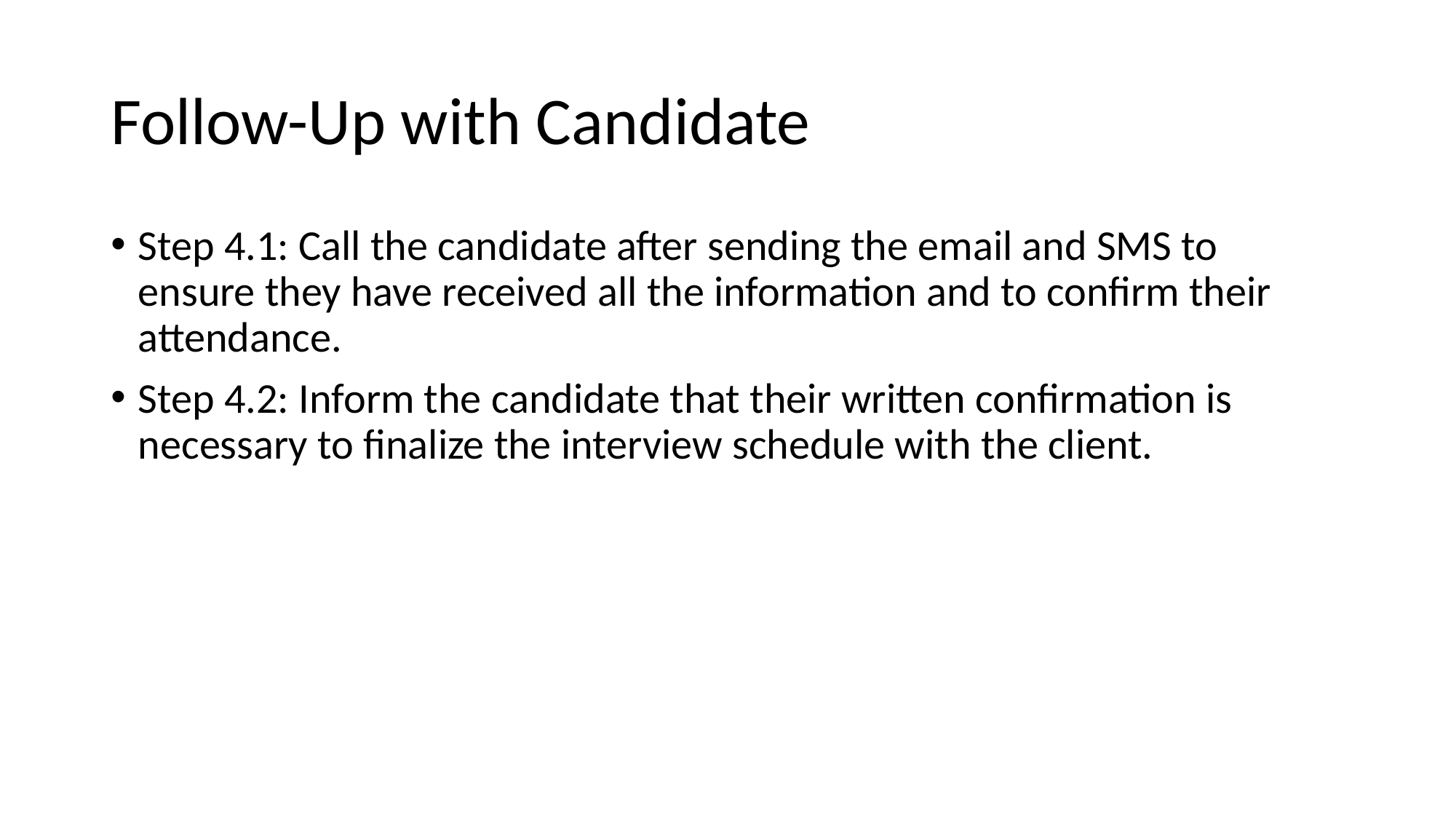

# Follow-Up with Candidate
Step 4.1: Call the candidate after sending the email and SMS to ensure they have received all the information and to confirm their attendance.
Step 4.2: Inform the candidate that their written confirmation is necessary to finalize the interview schedule with the client.